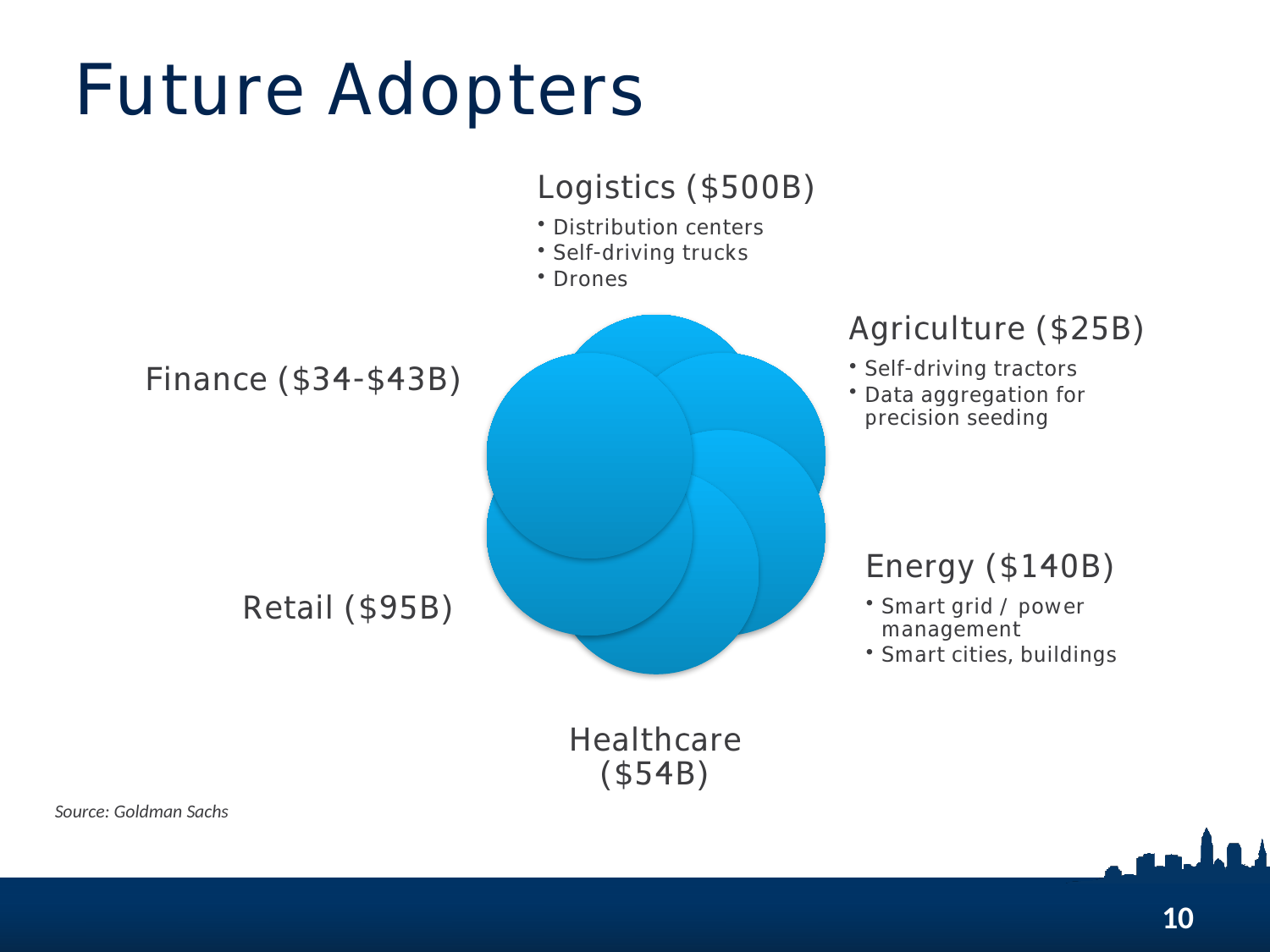

# Future Adopters
Logistics ($500B)
Distribution centers
Self-driving trucks
Drones
Finance ($34-$43B)
Agriculture ($25B)
Self-driving tractors
Data aggregation for precision seeding

Retail ($95B)
Energy ($140B)
Smart grid / power management
Smart cities, buildings
Healthcare ($54B)
Source: Goldman Sachs
10